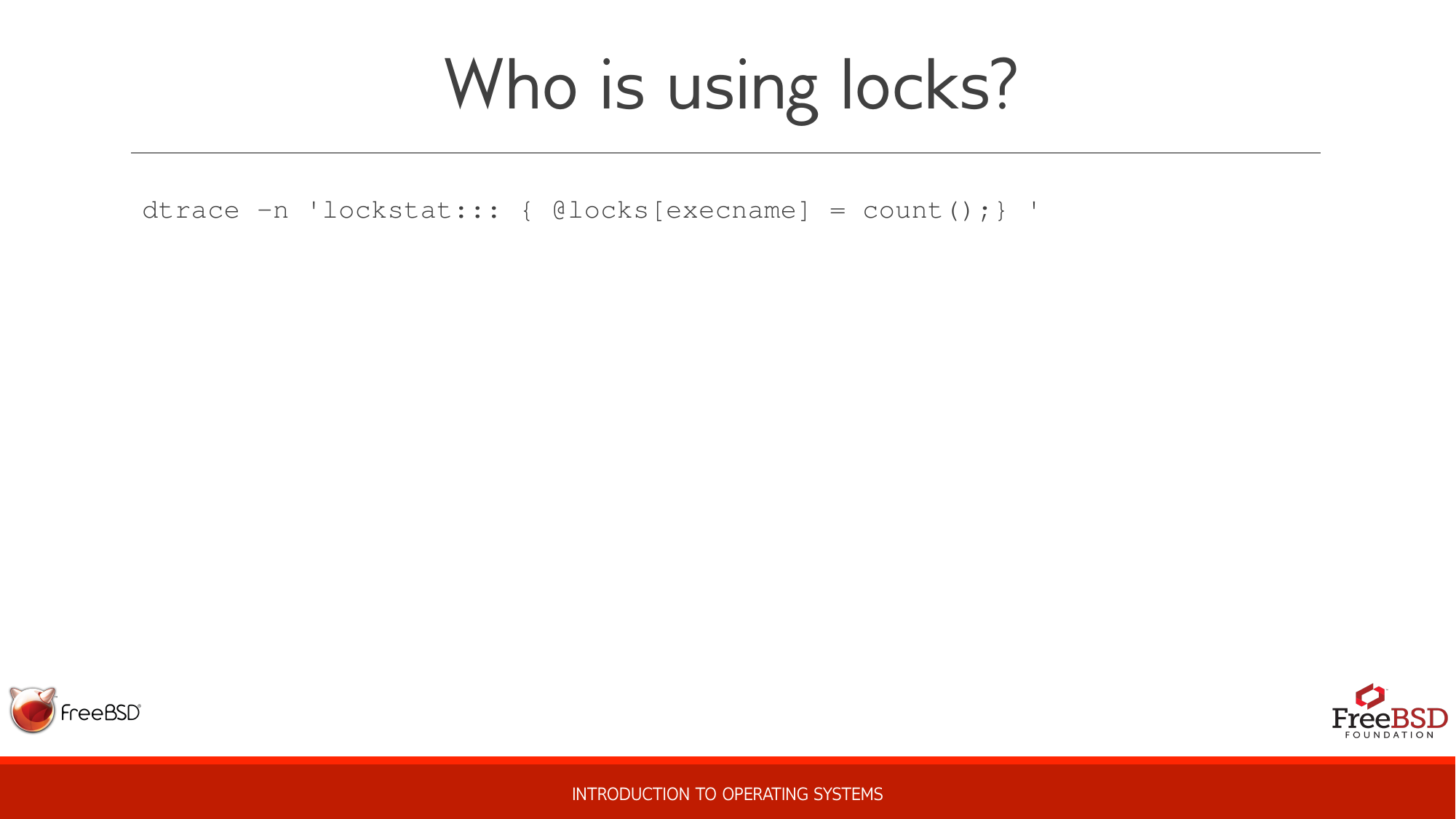

# Who is using locks?
dtrace -n 'lockstat::: { @locks[execname] = count();} '
Introduction to Operating Systems